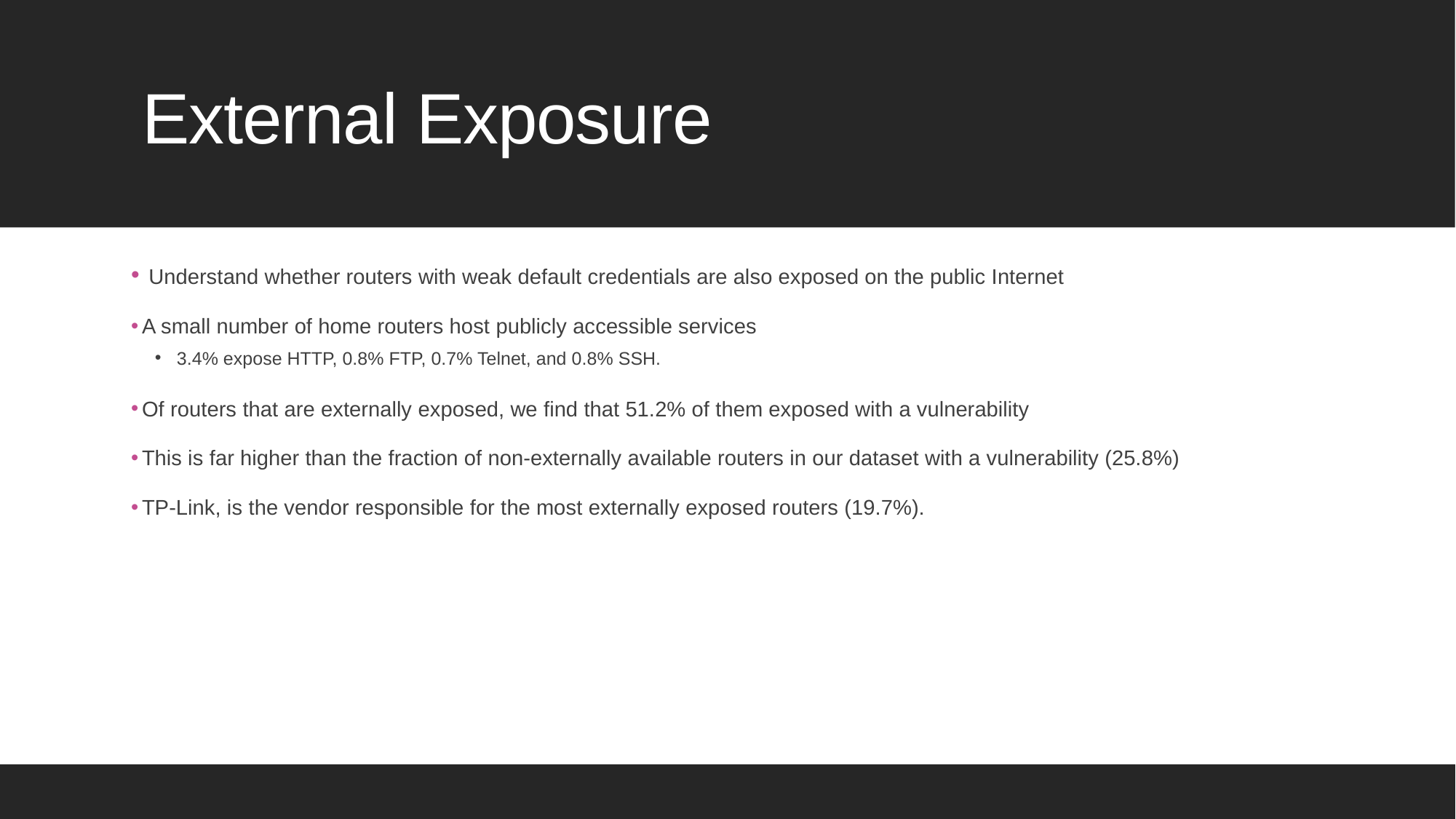

# External Exposure
 Understand whether routers with weak default credentials are also exposed on the public Internet
A small number of home routers host publicly accessible services
3.4% expose HTTP, 0.8% FTP, 0.7% Telnet, and 0.8% SSH.
Of routers that are externally exposed, we find that 51.2% of them exposed with a vulnerability
This is far higher than the fraction of non-externally available routers in our dataset with a vulnerability (25.8%)
TP-Link, is the vendor responsible for the most externally exposed routers (19.7%).

25